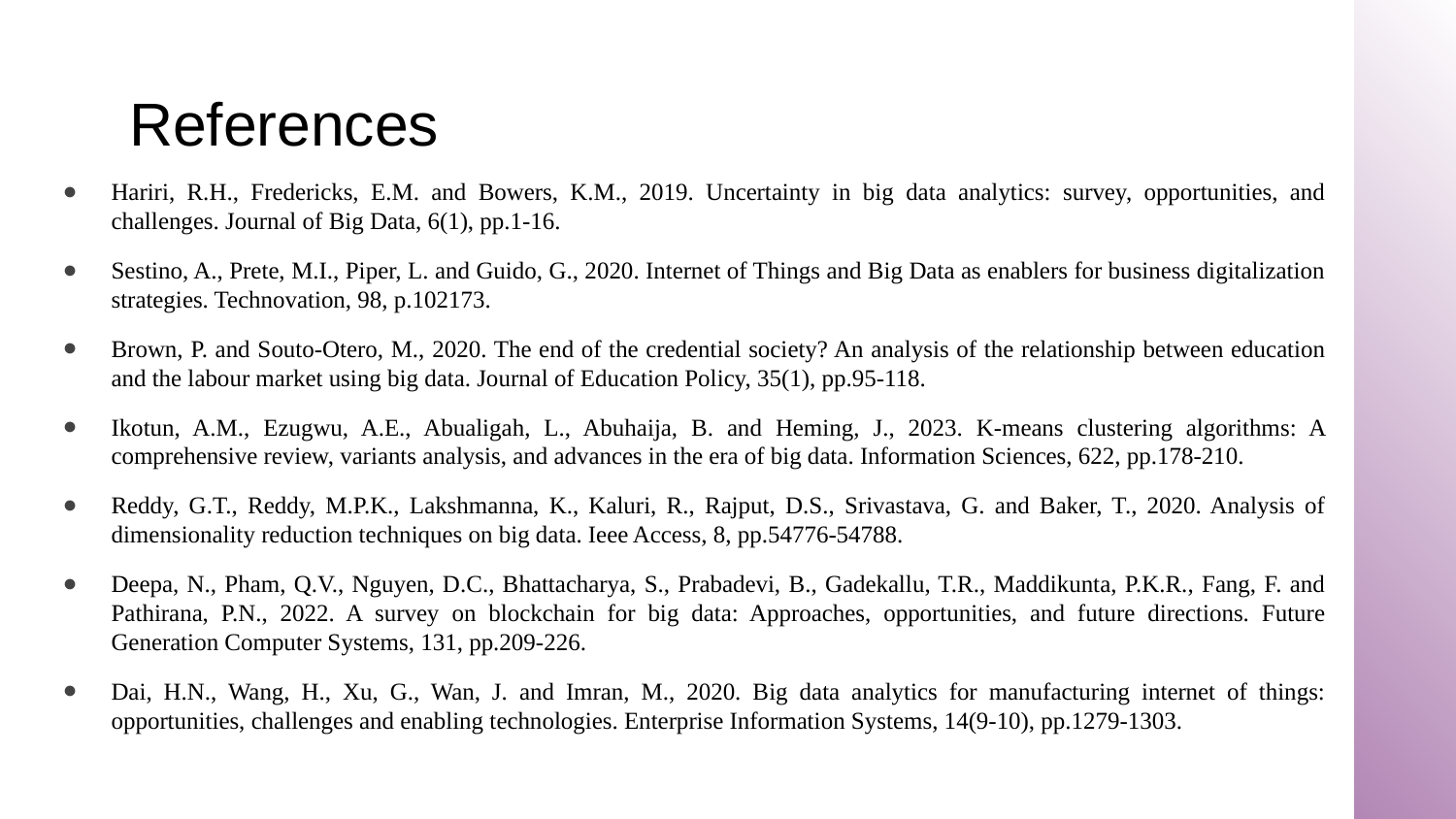

# References
Hariri, R.H., Fredericks, E.M. and Bowers, K.M., 2019. Uncertainty in big data analytics: survey, opportunities, and challenges. Journal of Big Data, 6(1), pp.1-16.
Sestino, A., Prete, M.I., Piper, L. and Guido, G., 2020. Internet of Things and Big Data as enablers for business digitalization strategies. Technovation, 98, p.102173.
Brown, P. and Souto-Otero, M., 2020. The end of the credential society? An analysis of the relationship between education and the labour market using big data. Journal of Education Policy, 35(1), pp.95-118.
Ikotun, A.M., Ezugwu, A.E., Abualigah, L., Abuhaija, B. and Heming, J., 2023. K-means clustering algorithms: A comprehensive review, variants analysis, and advances in the era of big data. Information Sciences, 622, pp.178-210.
Reddy, G.T., Reddy, M.P.K., Lakshmanna, K., Kaluri, R., Rajput, D.S., Srivastava, G. and Baker, T., 2020. Analysis of dimensionality reduction techniques on big data. Ieee Access, 8, pp.54776-54788.
Deepa, N., Pham, Q.V., Nguyen, D.C., Bhattacharya, S., Prabadevi, B., Gadekallu, T.R., Maddikunta, P.K.R., Fang, F. and Pathirana, P.N., 2022. A survey on blockchain for big data: Approaches, opportunities, and future directions. Future Generation Computer Systems, 131, pp.209-226.
Dai, H.N., Wang, H., Xu, G., Wan, J. and Imran, M., 2020. Big data analytics for manufacturing internet of things: opportunities, challenges and enabling technologies. Enterprise Information Systems, 14(9-10), pp.1279-1303.